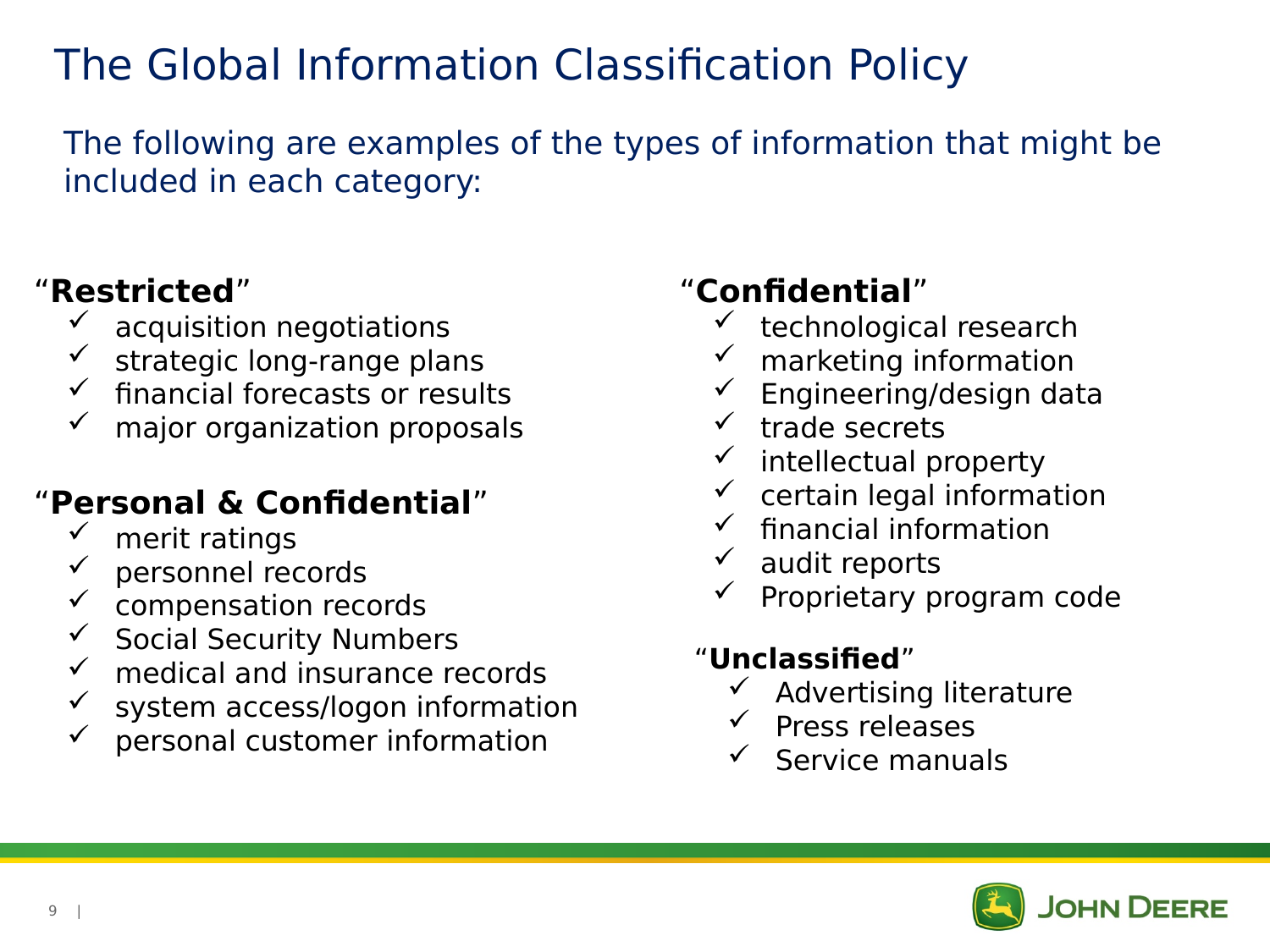

The Global Information Classification Policy
The following are examples of the types of information that might be included in each category:
“Restricted”
  acquisition negotiations
  strategic long-range plans
  financial forecasts or results
  major organization proposals
“Confidential”
  technological research
  marketing information
  Engineering/design data
  trade secrets
  intellectual property
  certain legal information
  financial information
  audit reports
  Proprietary program code
“Personal & Confidential”
  merit ratings
  personnel records
  compensation records
  Social Security Numbers
  medical and insurance records
  system access/logon information
  personal customer information
“Unclassified”
  Advertising literature
  Press releases
  Service manuals
9